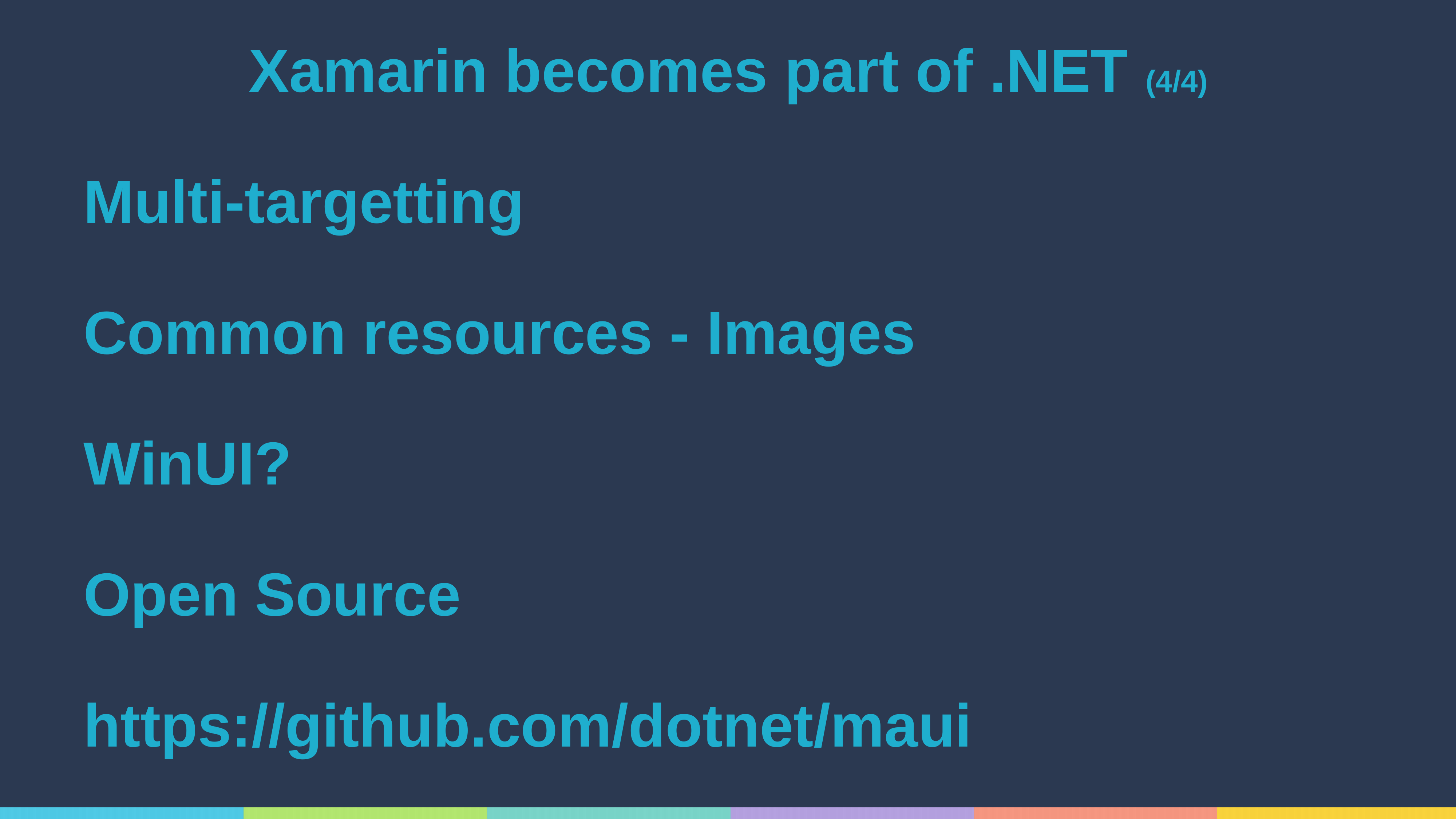

# Xamarin becomes part of .NET (4/4)

Multi-targetting

Common resources - Images

WinUI?

Open Source

https://github.com/dotnet/maui